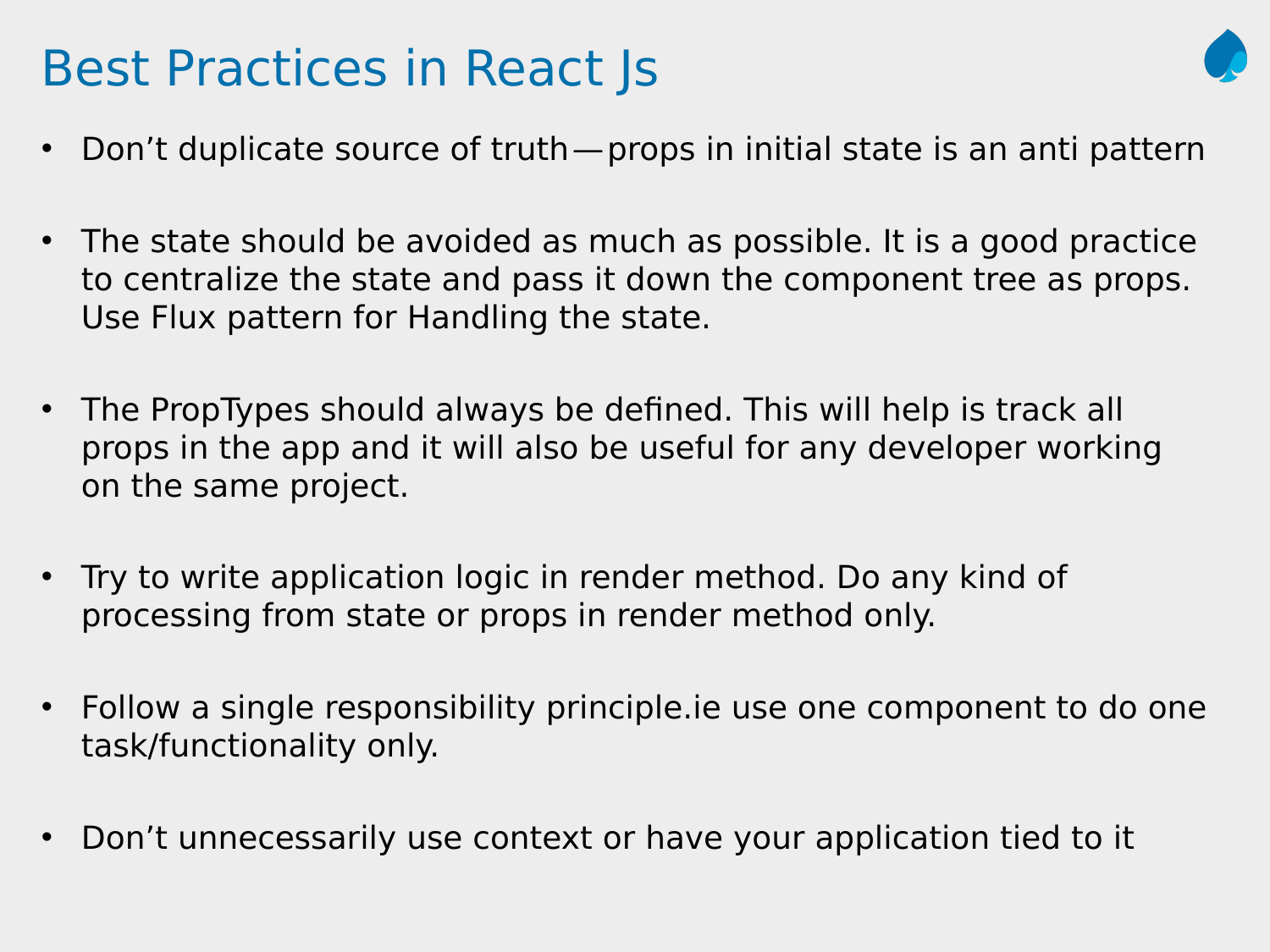

# Best Practices in React Js
Don’t duplicate source of truth — props in initial state is an anti pattern

The state should be avoided as much as possible. It is a good practice to centralize the state and pass it down the component tree as props. Use Flux pattern for Handling the state.

The PropTypes should always be defined. This will help is track all props in the app and it will also be useful for any developer working on the same project.

Try to write application logic in render method. Do any kind of processing from state or props in render method only.

Follow a single responsibility principle.ie use one component to do one task/functionality only.

Don’t unnecessarily use context or have your application tied to it